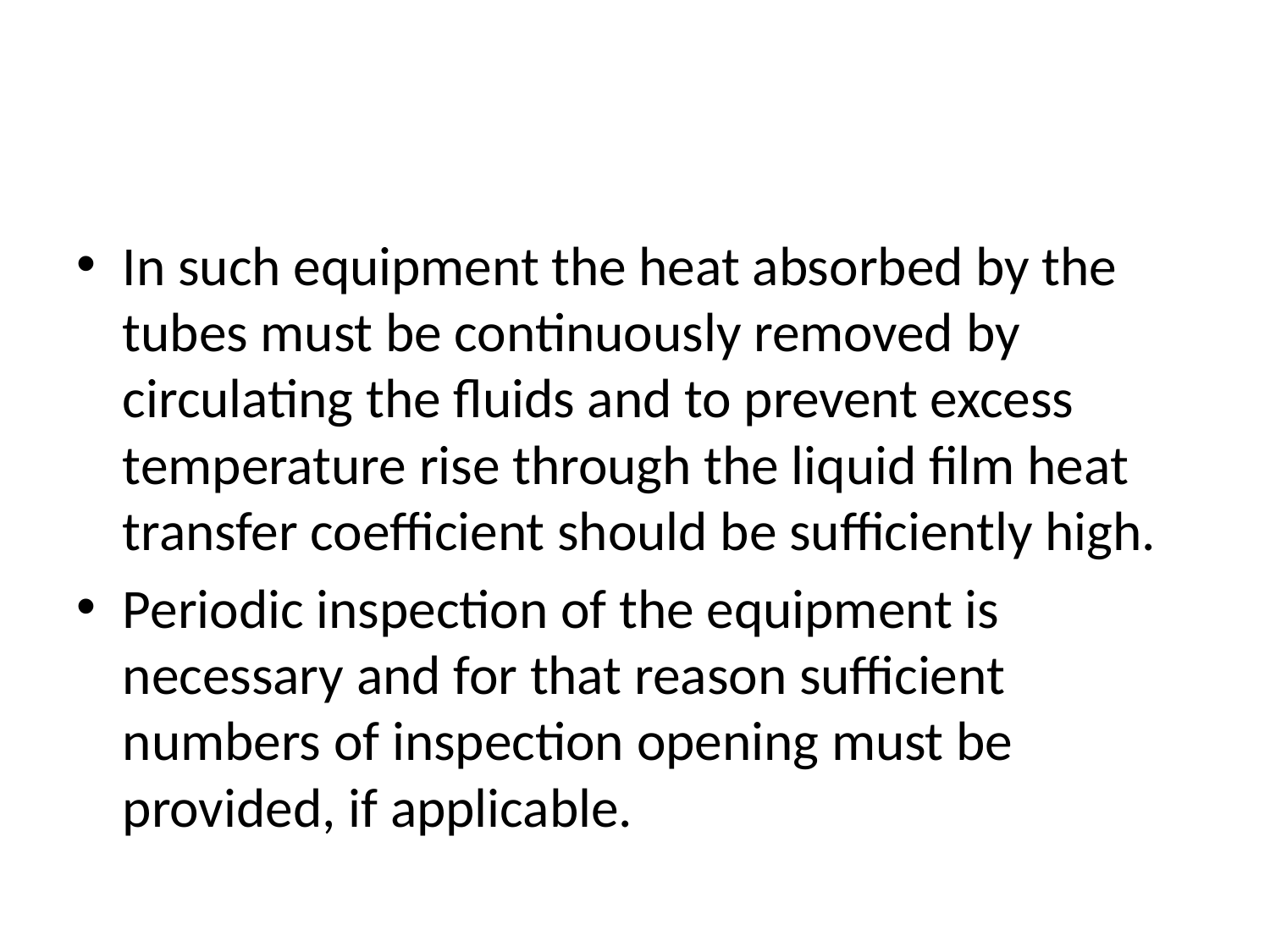

#

In such equipment the heat absorbed by the tubes must be continuously removed by circulating the fluids and to prevent excess temperature rise through the liquid film heat transfer coefficient should be sufficiently high.
Periodic inspection of the equipment is necessary and for that reason sufficient numbers of inspection opening must be provided, if applicable.